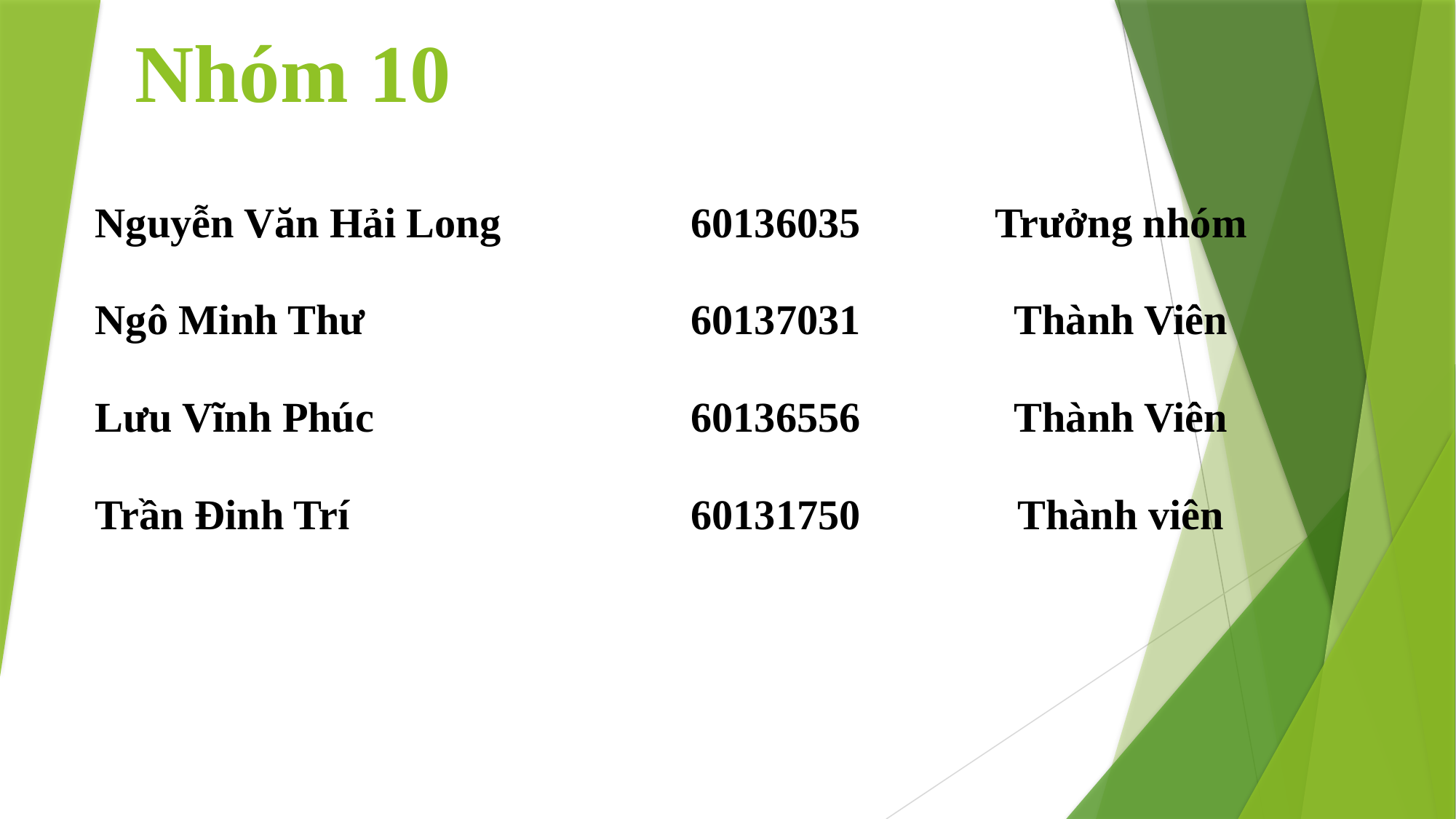

# Nhóm 10
| Nguyễn Văn Hải Long | 60136035 | Trưởng nhóm |
| --- | --- | --- |
| Ngô Minh Thư | 60137031 | Thành Viên |
| Lưu Vĩnh Phúc | 60136556 | Thành Viên |
| Trần Đinh Trí | 60131750 | Thành viên |